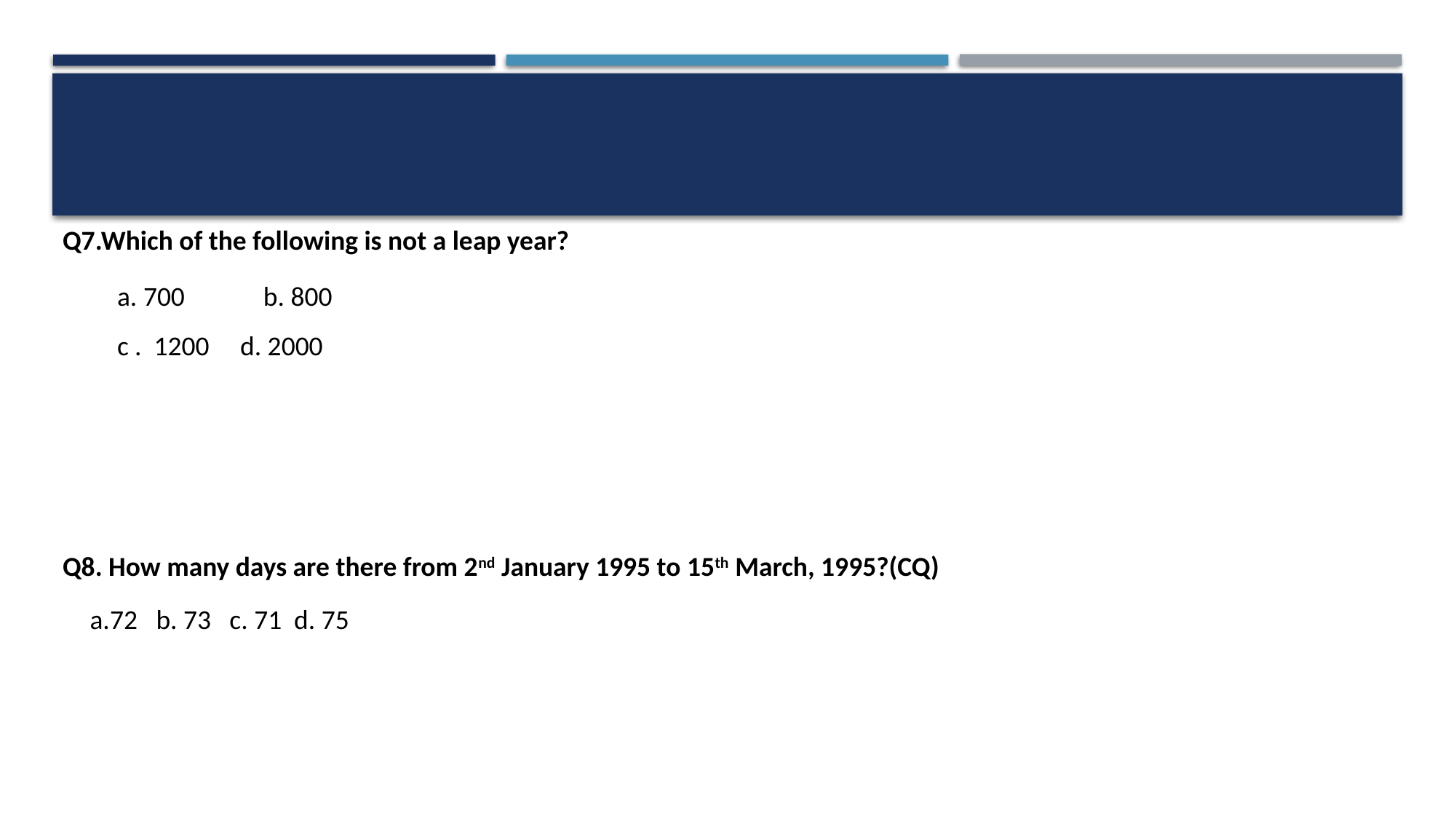

Q7.Which of the following is not a leap year?
a. 700	      b. 800
c .  1200     d. 2000

Q8. How many days are there from 2nd January 1995 to 15th March, 1995?(CQ)
a.72   b. 73   c. 71  d. 75